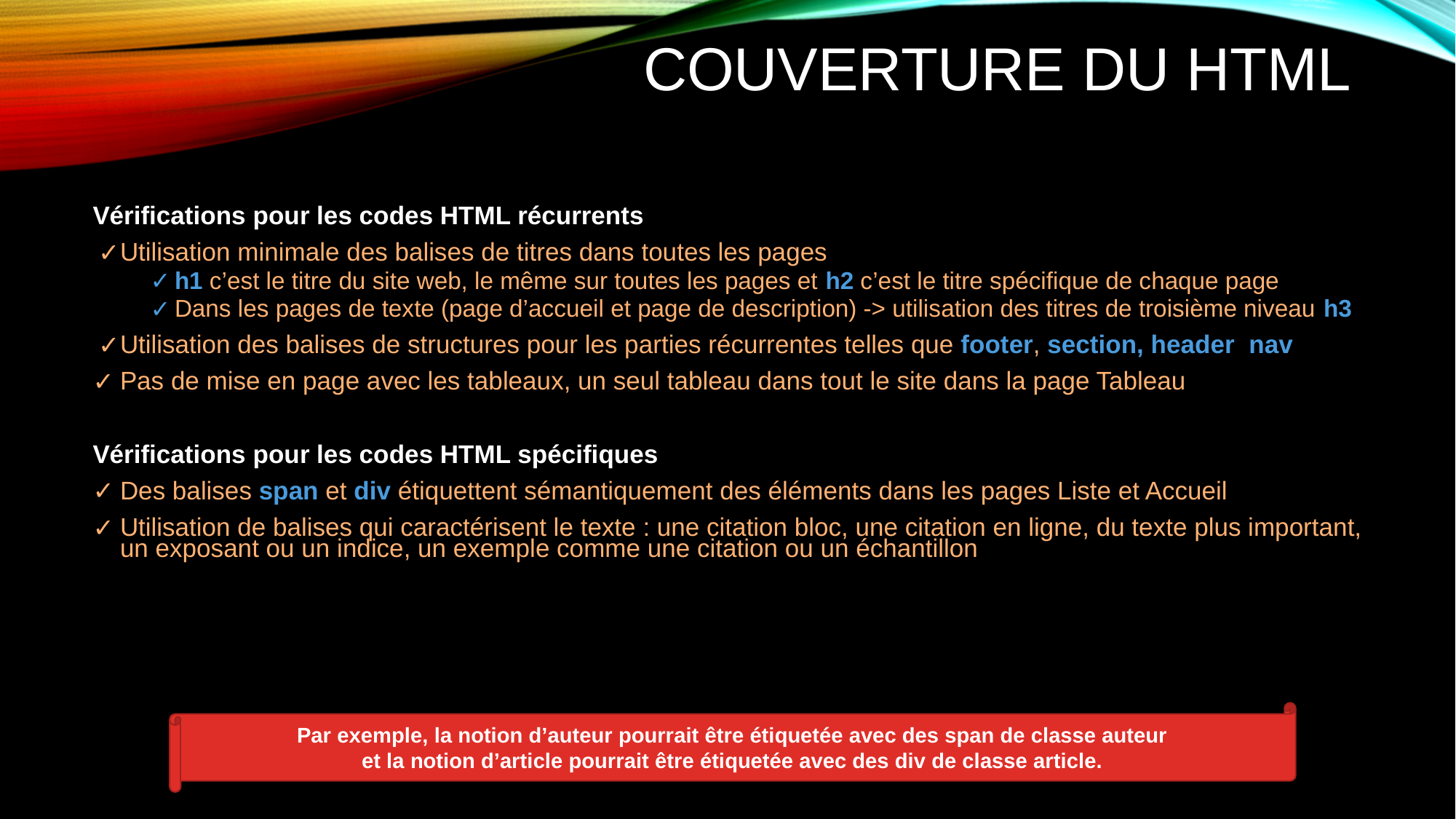

# COUVERTURE DU HTML
Vérifications pour les codes HTML récurrents
Utilisation minimale des balises de titres dans toutes les pages
h1 c’est le titre du site web, le même sur toutes les pages et h2 c’est le titre spécifique de chaque page
Dans les pages de texte (page d’accueil et page de description) -> utilisation des titres de troisième niveau h3
Utilisation des balises de structures pour les parties récurrentes telles que footer, section, header, nav
Pas de mise en page avec les tableaux, un seul tableau dans tout le site dans la page Tableau

Vérifications pour les codes HTML spécifiques
Des balises span et div étiquettent sémantiquement des éléments dans les pages Liste et Accueil
Utilisation de balises qui caractérisent le texte : une citation bloc, une citation en ligne, du texte plus important, un exposant ou un indice, un exemple comme une citation ou un échantillon
Par exemple, la notion d’auteur pourrait être étiquetée avec des span de classe auteur
et la notion d’article pourrait être étiquetée avec des div de classe article.